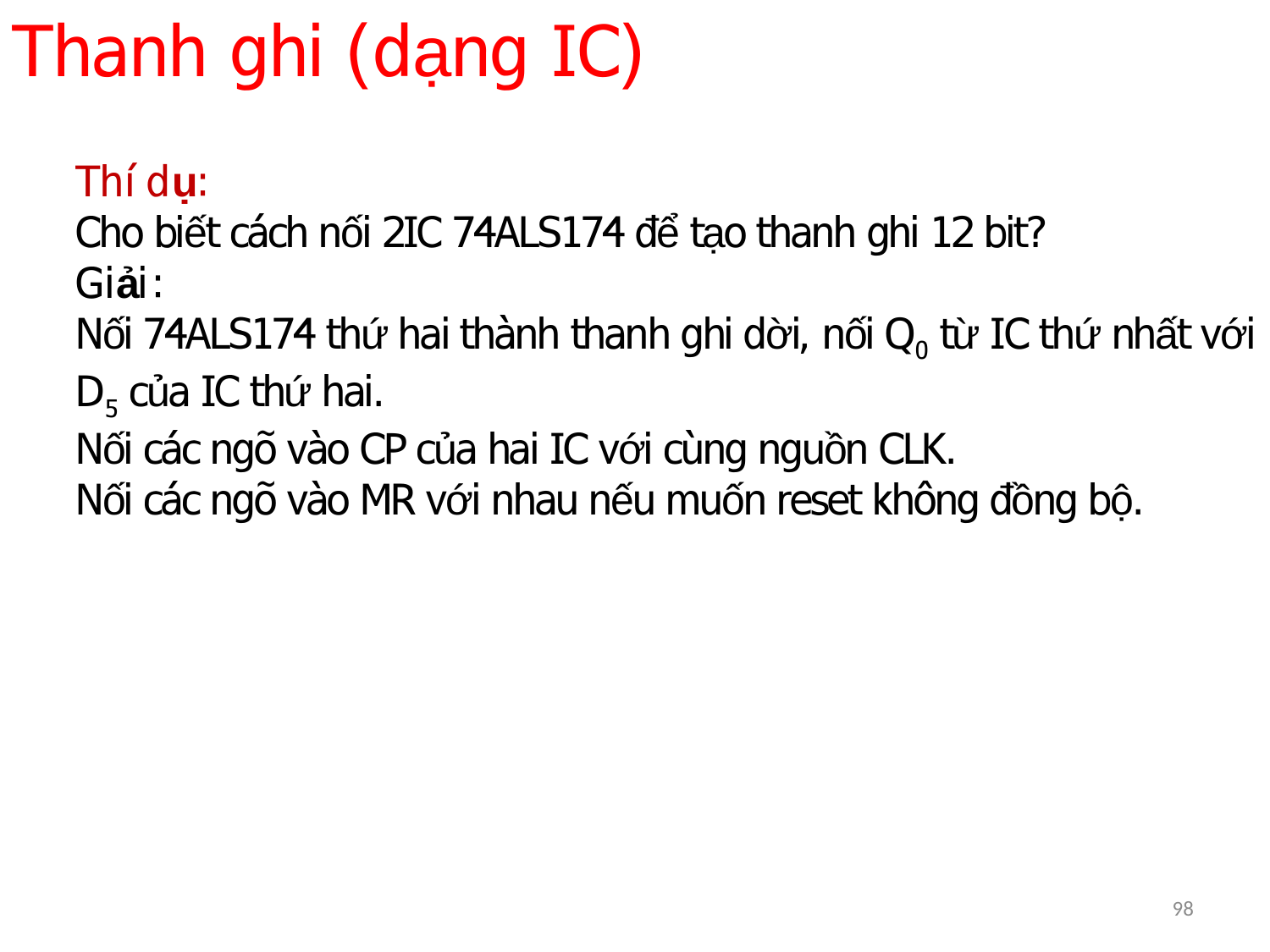

Thanh ghi (dạng IC)
Thí dụ:
Cho biết cách nối 2IC 74ALS174 để tạo thanh ghi 12 bit?
Giải:
Nối 74ALS174 thứ hai thành thanh ghi dời, nối Q0 từ IC thứ nhất với D5 của IC thứ hai.
Nối các ngõ vào CP của hai IC với cùng nguồn CLK.
Nối các ngõ vào MR với nhau nếu muốn reset không đồng bộ.
98